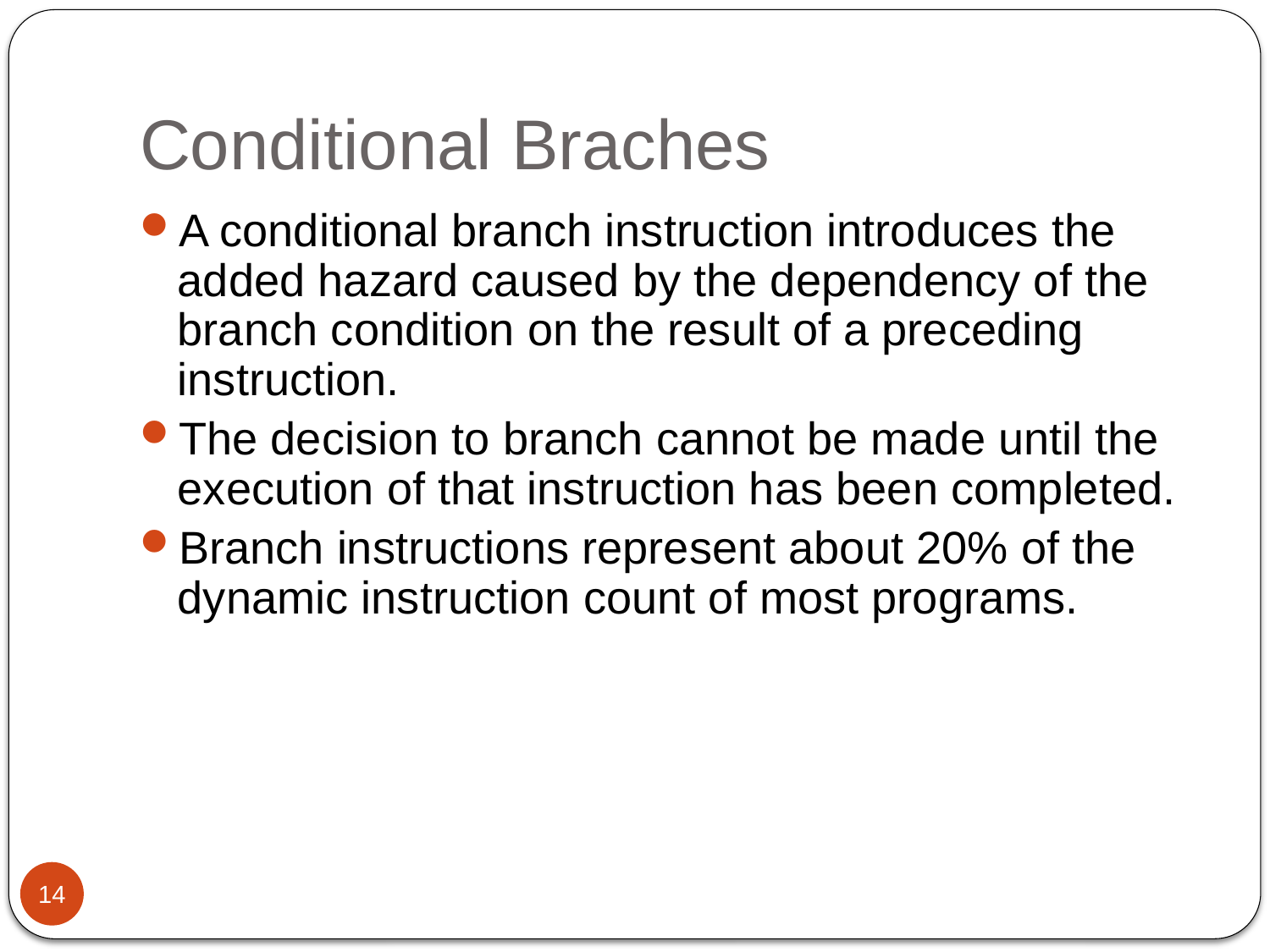

# Conditional Braches
A conditional branch instruction introduces the added hazard caused by the dependency of the branch condition on the result of a preceding instruction.
The decision to branch cannot be made until the execution of that instruction has been completed.
Branch instructions represent about 20% of the dynamic instruction count of most programs.
14